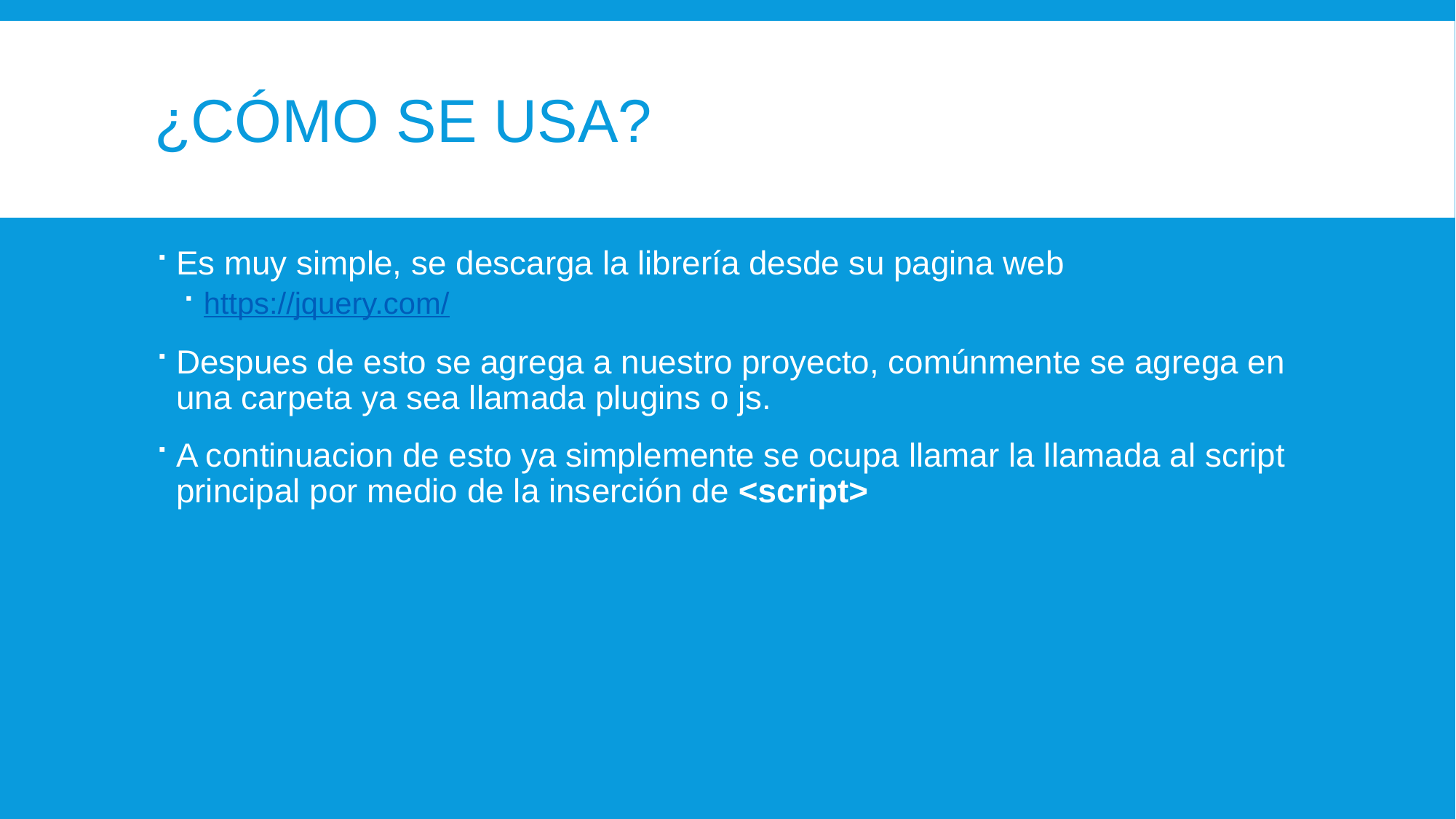

# ¿Cómo se usa?
Es muy simple, se descarga la librería desde su pagina web
https://jquery.com/
Despues de esto se agrega a nuestro proyecto, comúnmente se agrega en una carpeta ya sea llamada plugins o js.
A continuacion de esto ya simplemente se ocupa llamar la llamada al script principal por medio de la inserción de <script>